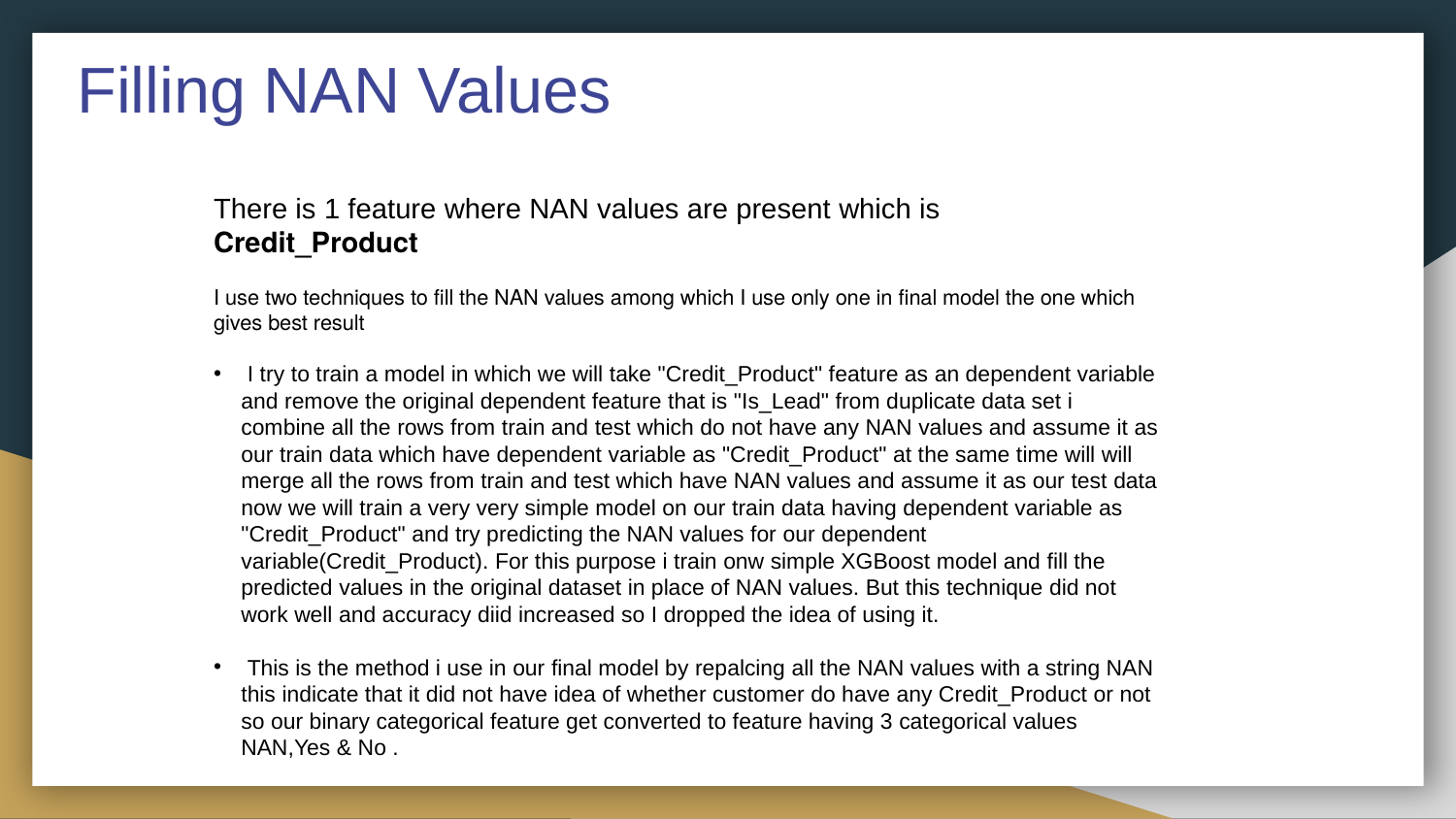

Filling NAN Values
There is 1 feature where NAN values are present which is
Credit_Product

I use two techniques to fill the NAN values among which I use only one in final model the one which gives best result

 I try to train a model in which we will take "Credit_Product" feature as an dependent variable and remove the original dependent feature that is "Is_Lead" from duplicate data set i combine all the rows from train and test which do not have any NAN values and assume it as our train data which have dependent variable as "Credit_Product" at the same time will will merge all the rows from train and test which have NAN values and assume it as our test data now we will train a very very simple model on our train data having dependent variable as "Credit_Product" and try predicting the NAN values for our dependent variable(Credit_Product). For this purpose i train onw simple XGBoost model and fill the predicted values in the original dataset in place of NAN values. But this technique did not work well and accuracy diid increased so I dropped the idea of using it.

 This is the method i use in our final model by repalcing all the NAN values with a string NAN this indicate that it did not have idea of whether customer do have any Credit_Product or not so our binary categorical feature get converted to feature having 3 categorical values NAN,Yes & No .